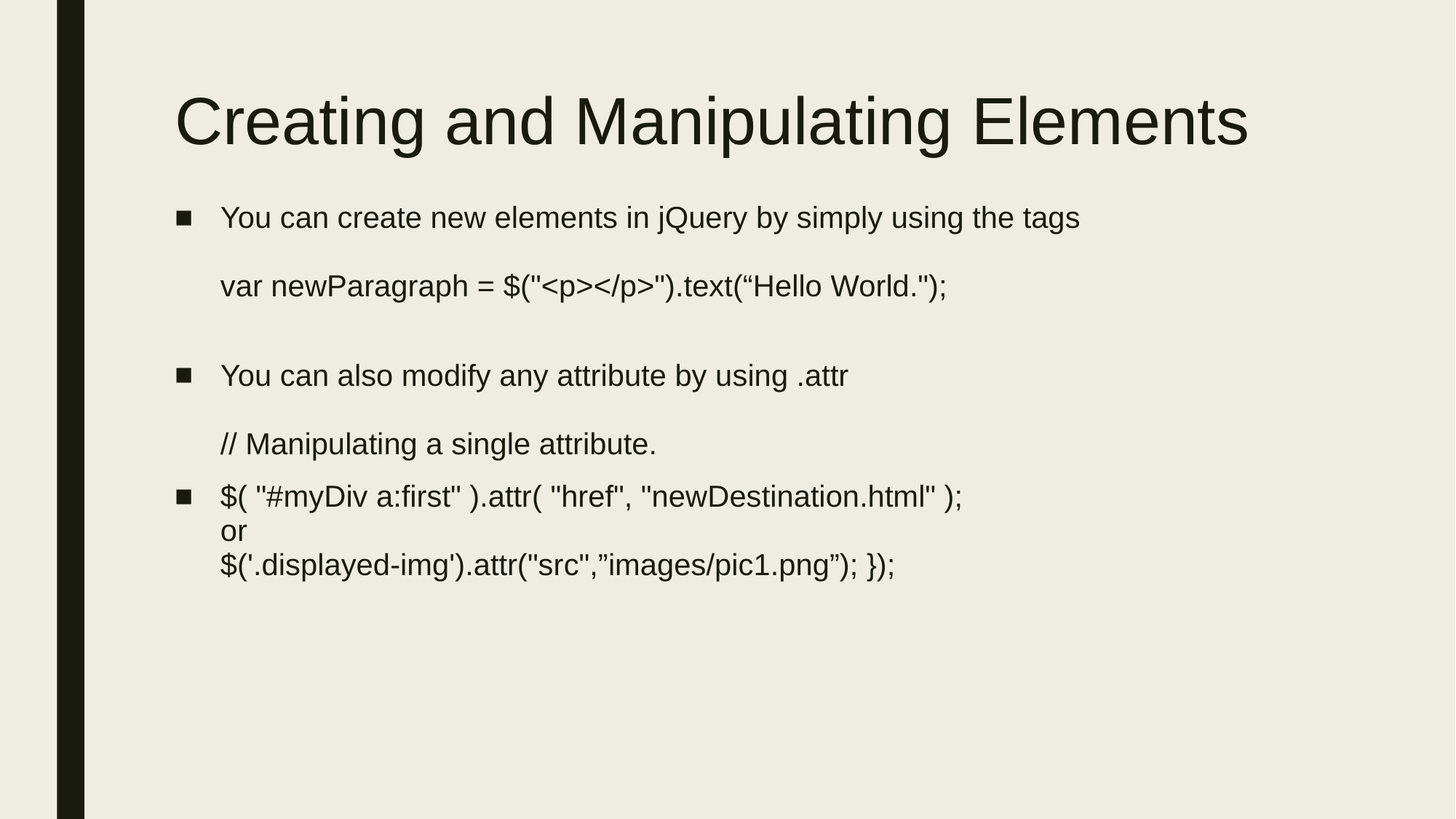

# Creating and Manipulating Elements
You can create new elements in jQuery by simply using the tags
var newParagraph = $("<p></p>").text(“Hello World.");
You can also modify any attribute by using .attr
// Manipulating a single attribute.
$( "#myDiv a:first" ).attr( "href", "newDestination.html" );
or
$('.displayed-img').attr("src",”images/pic1.png”); });